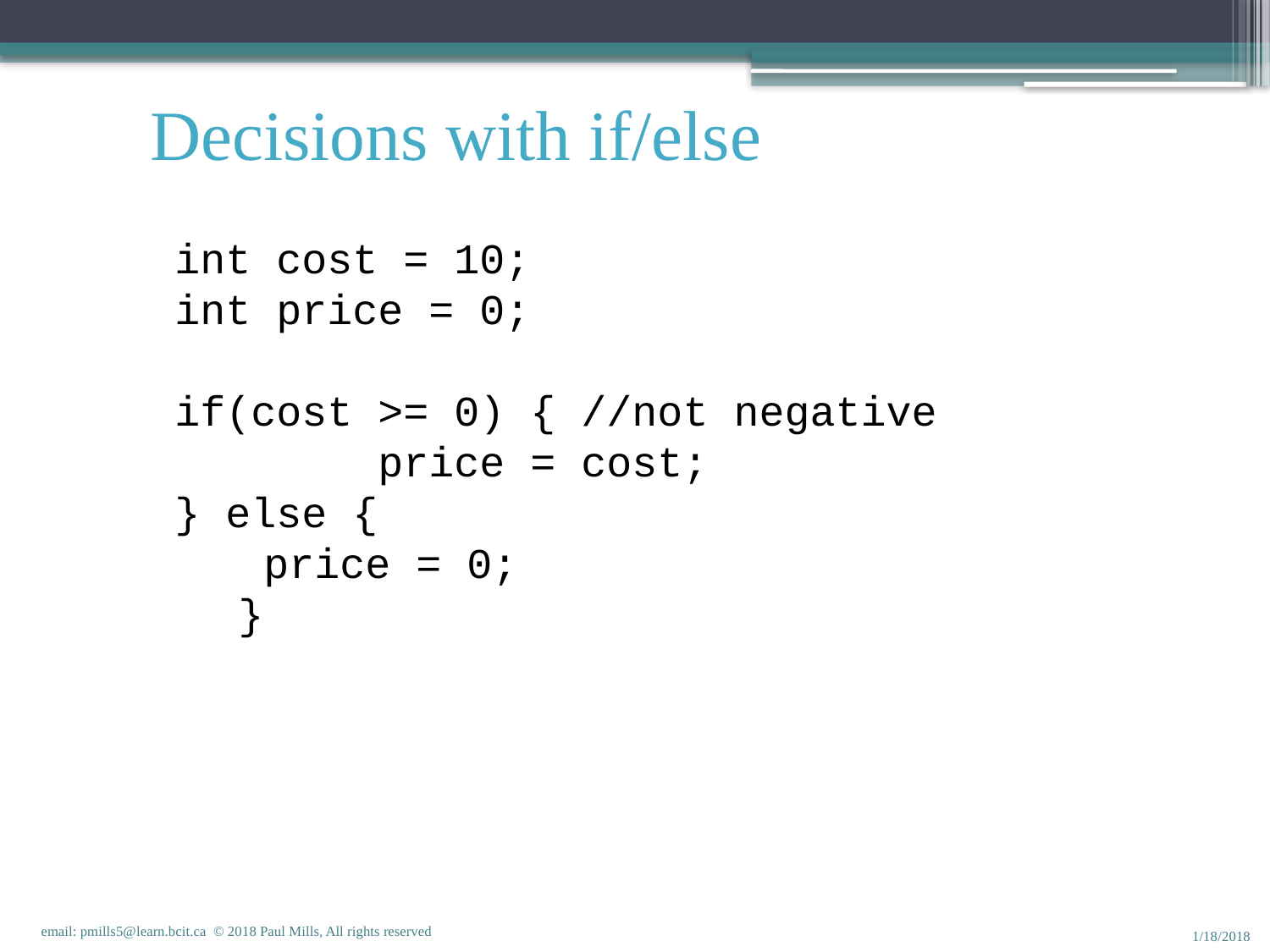

Decisions with if/else
int cost = 10;
int price = 0;

if(cost >= 0) { //not negative
        price = cost;
} else {
 price = 0;
}
email: pmills5@learn.bcit.ca  © 2018 Paul Mills, All rights reserved
1/18/2018